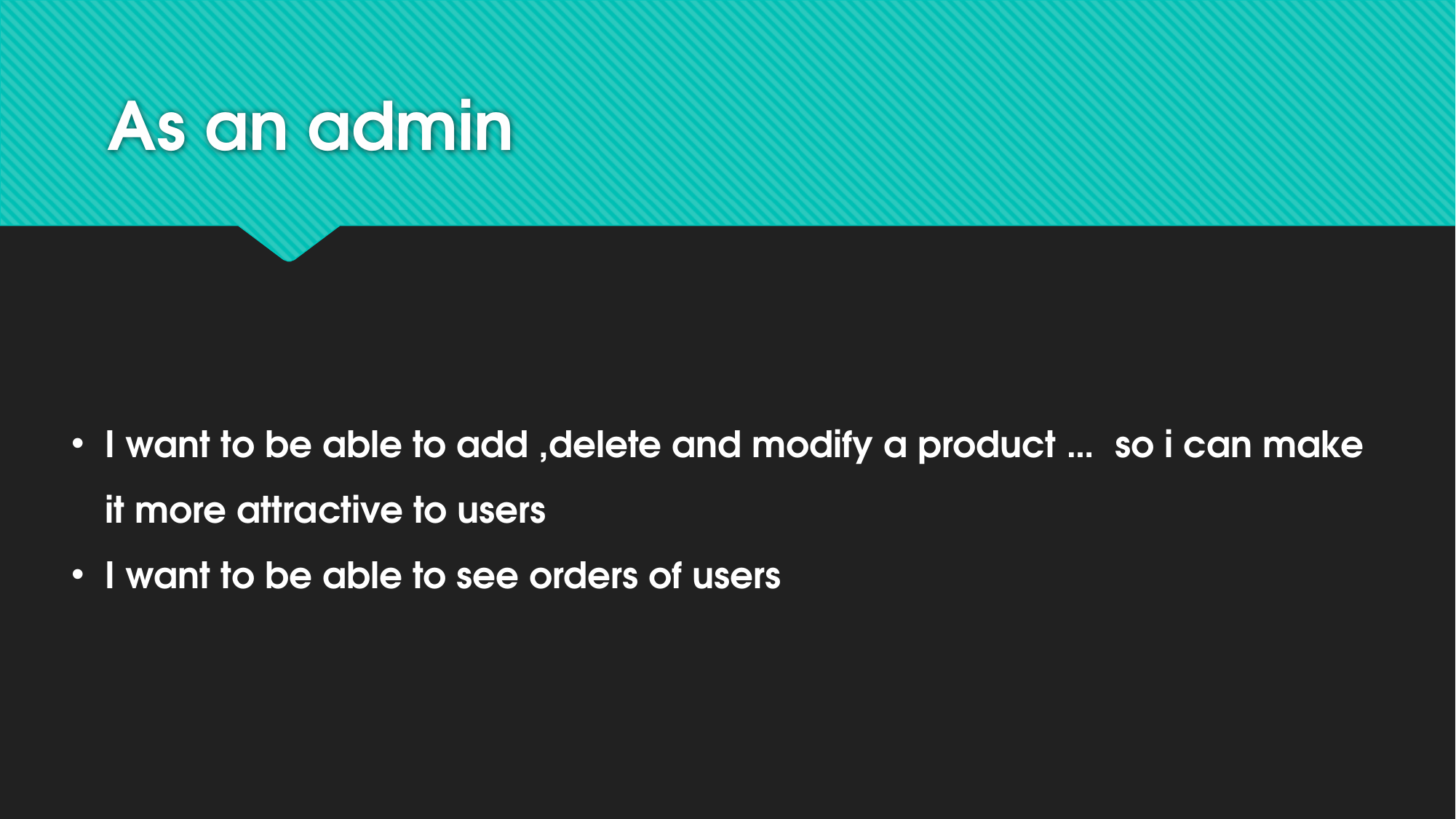

# As an admin
I want to be able to add ,delete and modify a product …  so i can make it more attractive to users
I want to be able to see orders of users